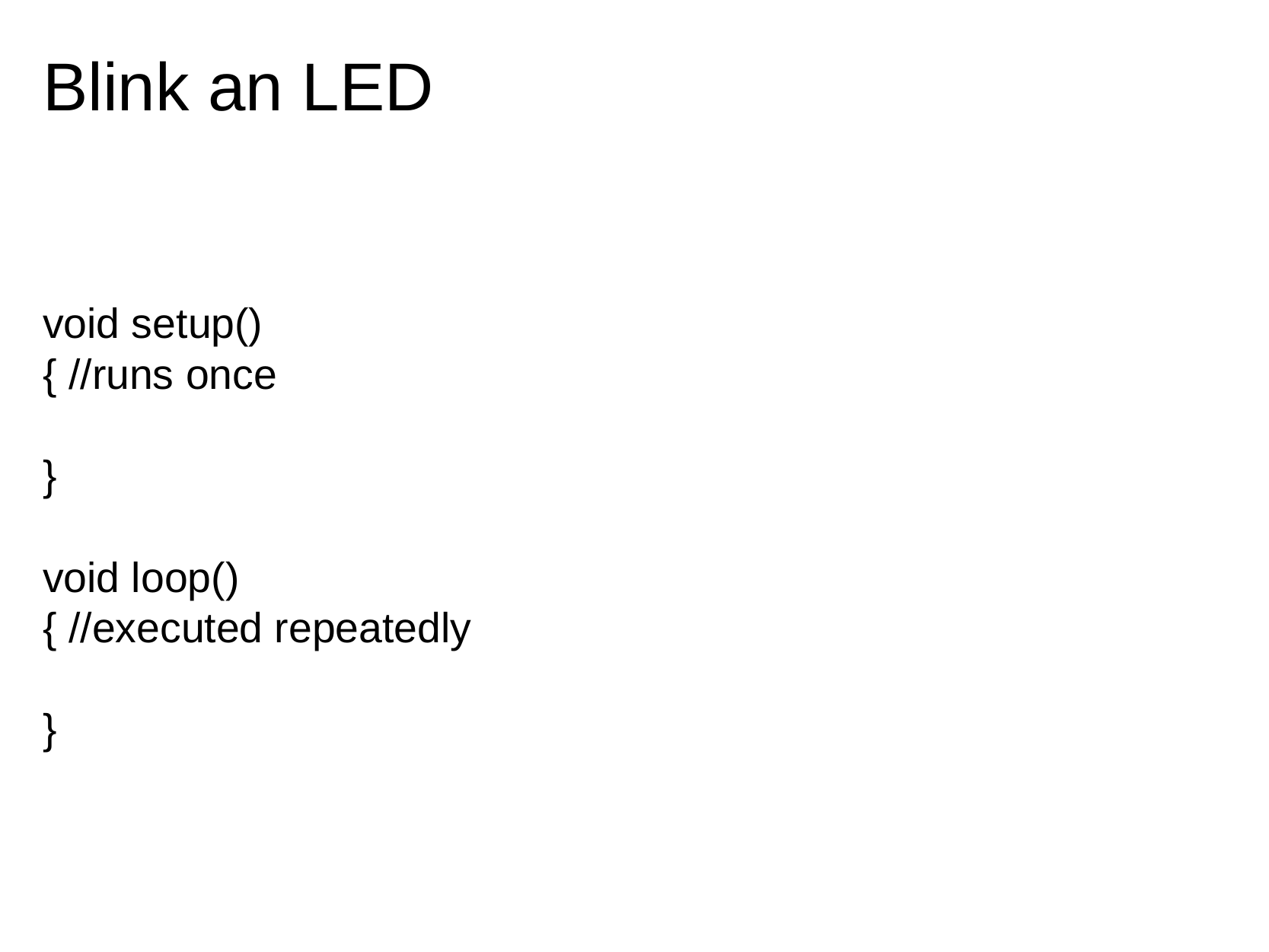

# Blink an LED
void setup()
{ //runs once
}
void loop()
{ //executed repeatedly
}